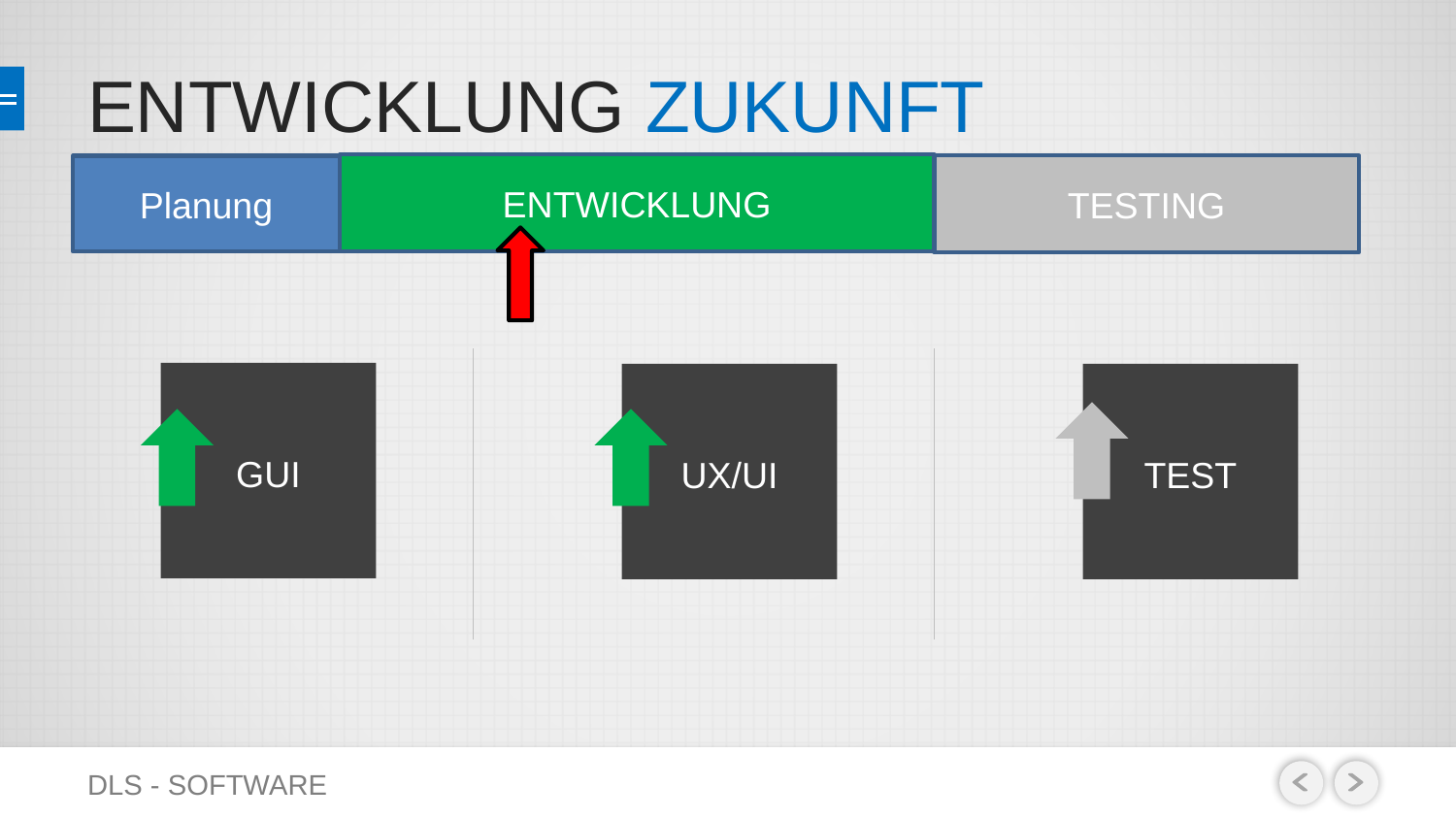

# ENTWICKLUNG ZUKUNFT
ENTWICKLUNG
TESTING
Planung

GUI
UX/UI
TEST

DLS - SOFTWARE